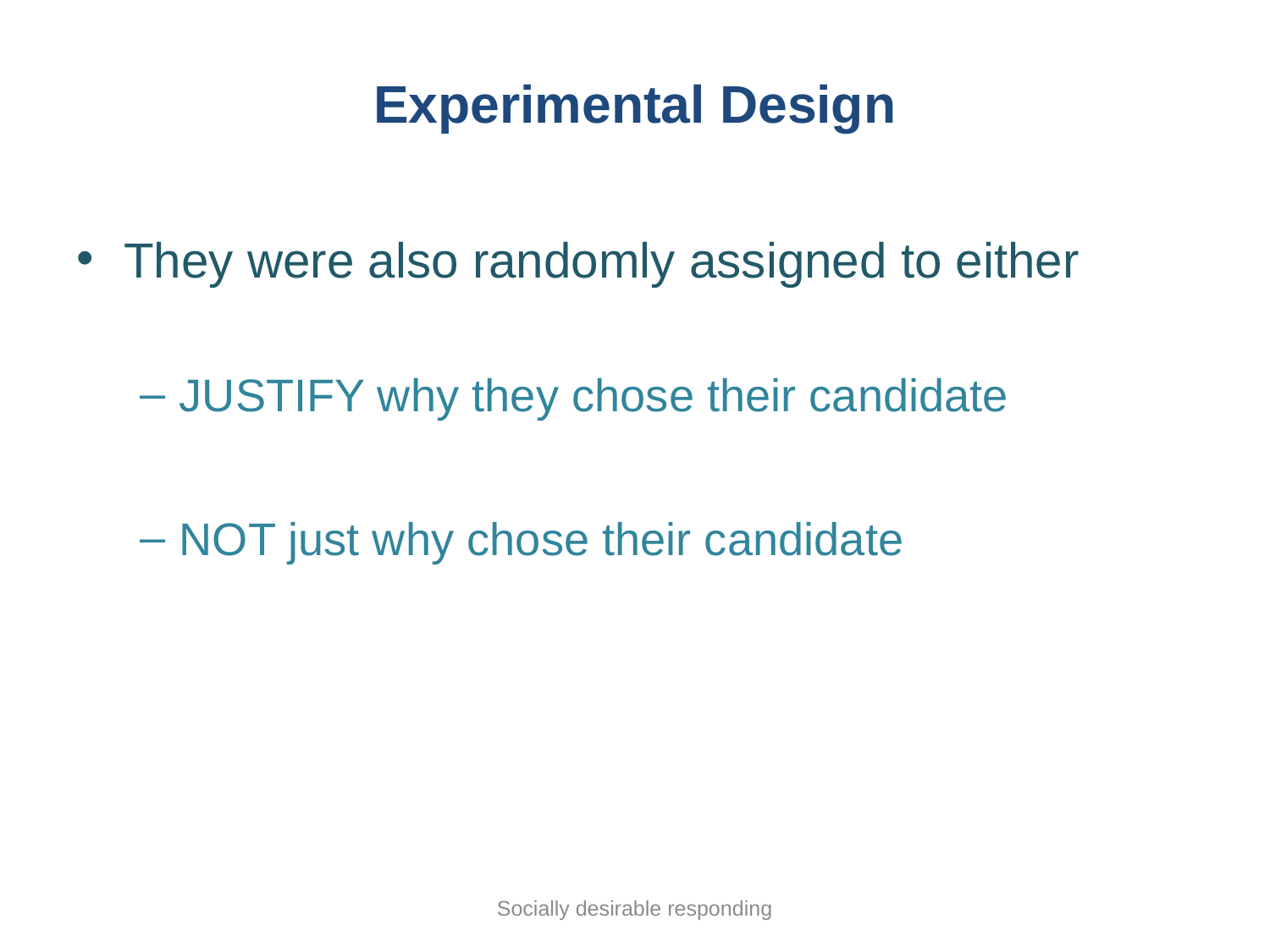

# Experimental Design
They were also randomly assigned to either

JUSTIFY why they chose their candidate

NOT just why chose their candidate
Socially desirable responding